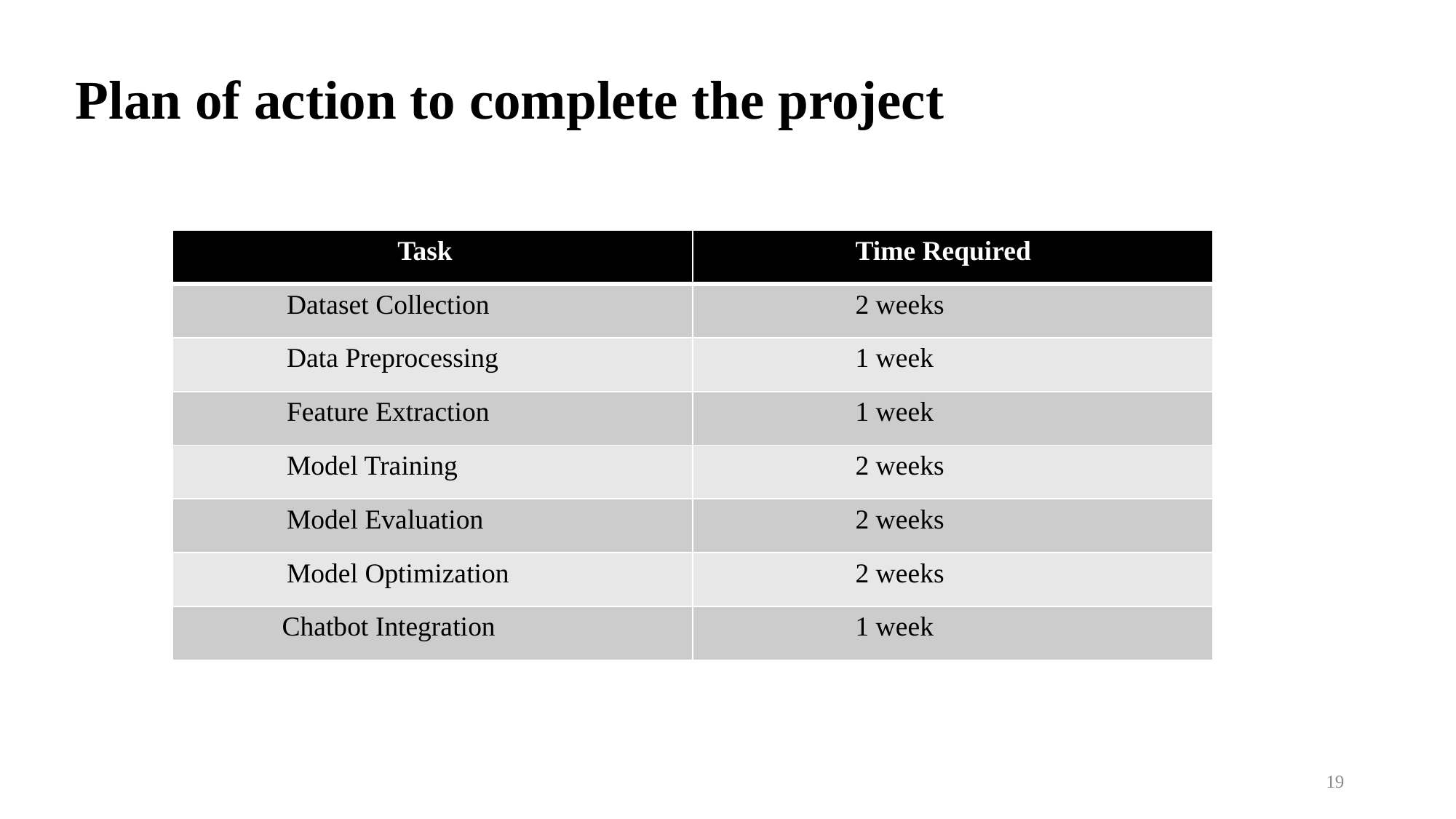

# Plan of action to complete the project
| Task | Time Required |
| --- | --- |
| Dataset Collection | 2 weeks |
| Data Preprocessing | 1 week |
| Feature Extraction | 1 week |
| Model Training | 2 weeks |
| Model Evaluation | 2 weeks |
| Model Optimization | 2 weeks |
| Chatbot Integration | 1 week |
19